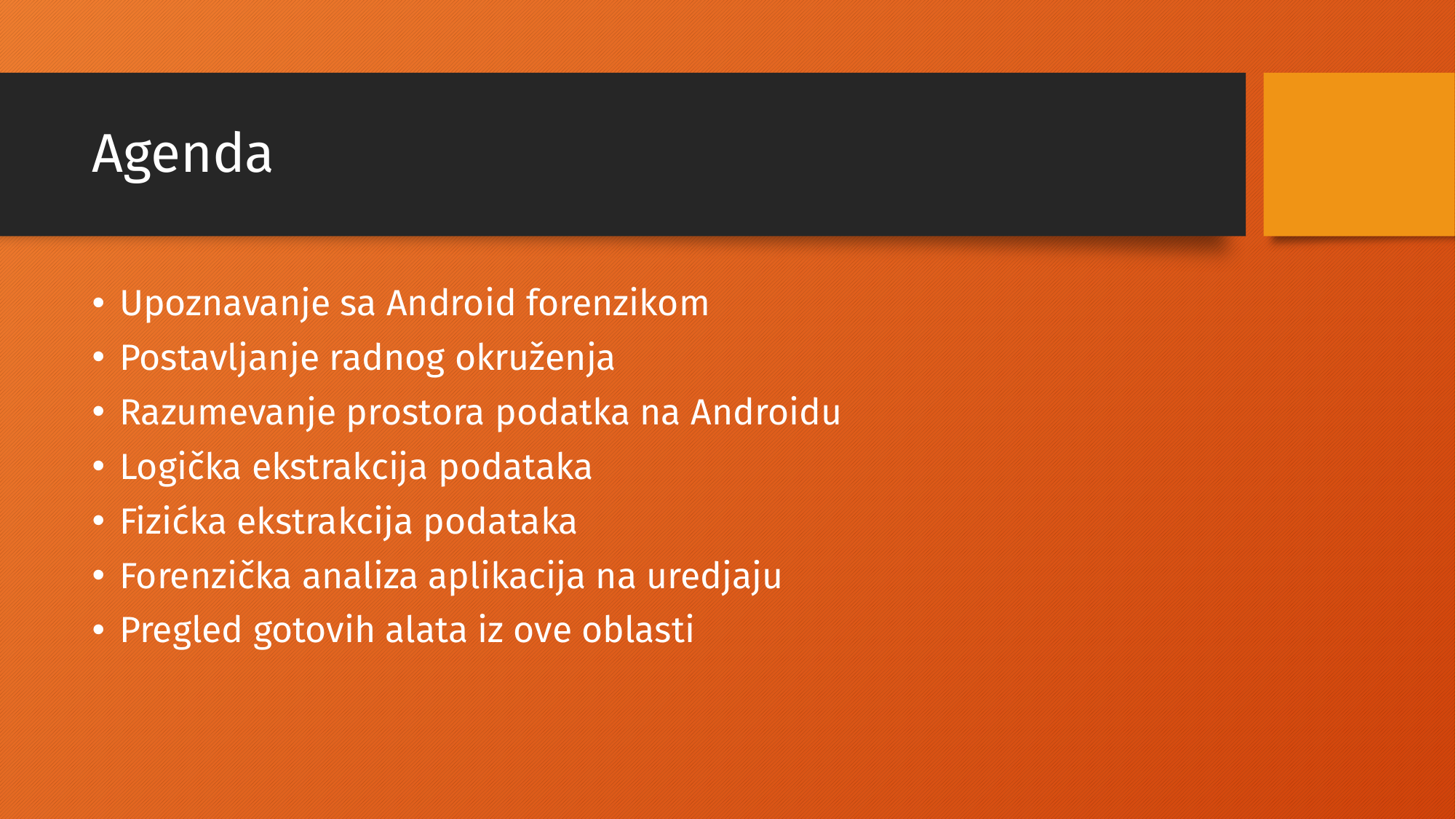

# Agenda
Upoznavanje sa Android forenzikom
Postavljanje radnog okruženja
Razumevanje prostora podatka na Androidu
Logička ekstrakcija podataka
Fizićka ekstrakcija podataka
Forenzička analiza aplikacija na uredjaju
Pregled gotovih alata iz ove oblasti